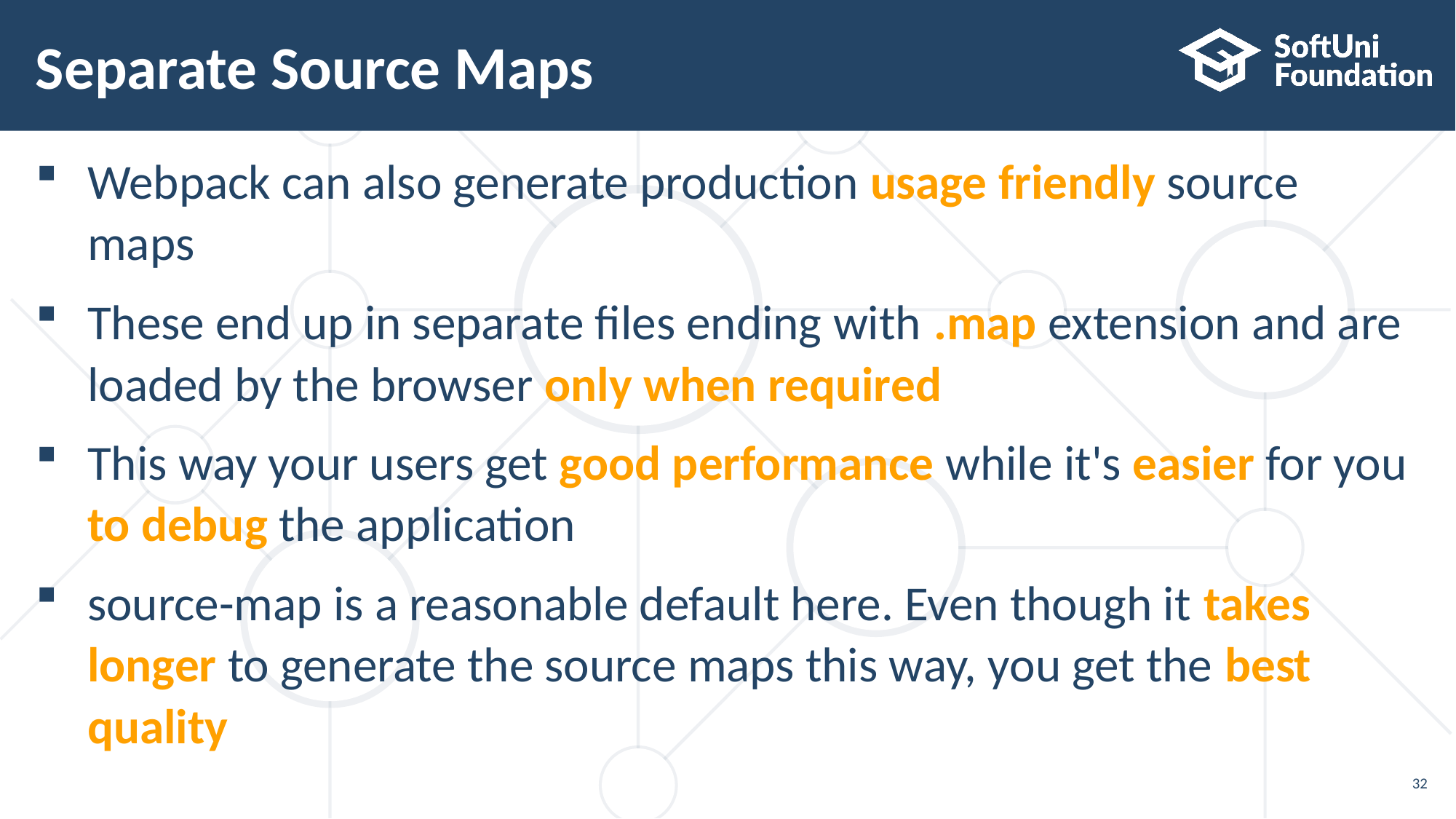

# Separate Source Maps
Webpack can also generate production usage friendly source
maps
These end up in separate files ending with .map extension and are loaded by the browser only when required
This way your users get good performance while it's easier for you to debug the application
source-map is a reasonable default here. Even though it takes longer to generate the source maps this way, you get the best
quality
32